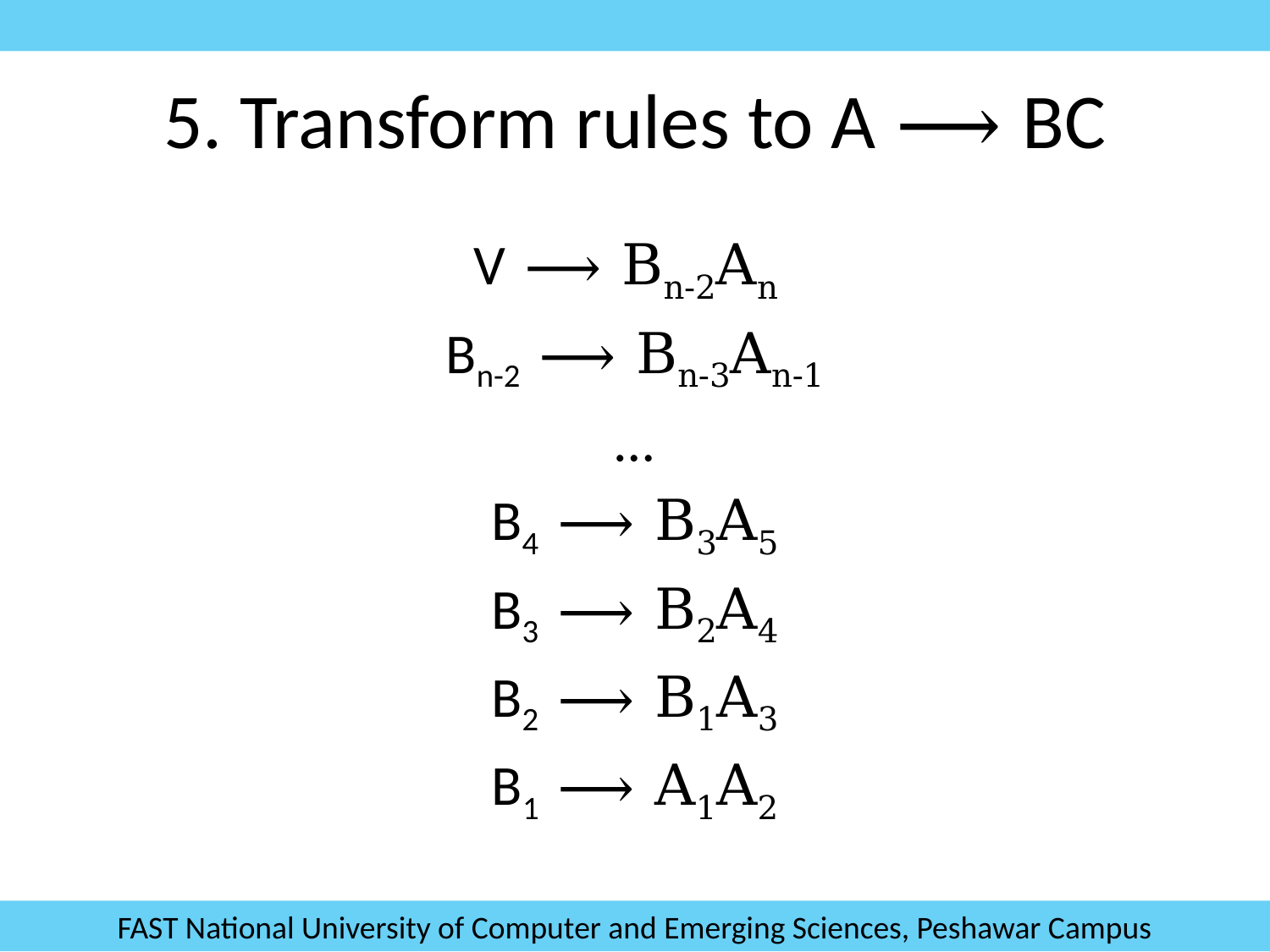

# 5. Transform rules to A ⟶ BC
V ⟶ Bn-2An
Bn-2 ⟶ Bn-3An-1
…
B4 ⟶ B3A5
B3 ⟶ B2A4
B2 ⟶ B1A3
B1 ⟶ A1A2